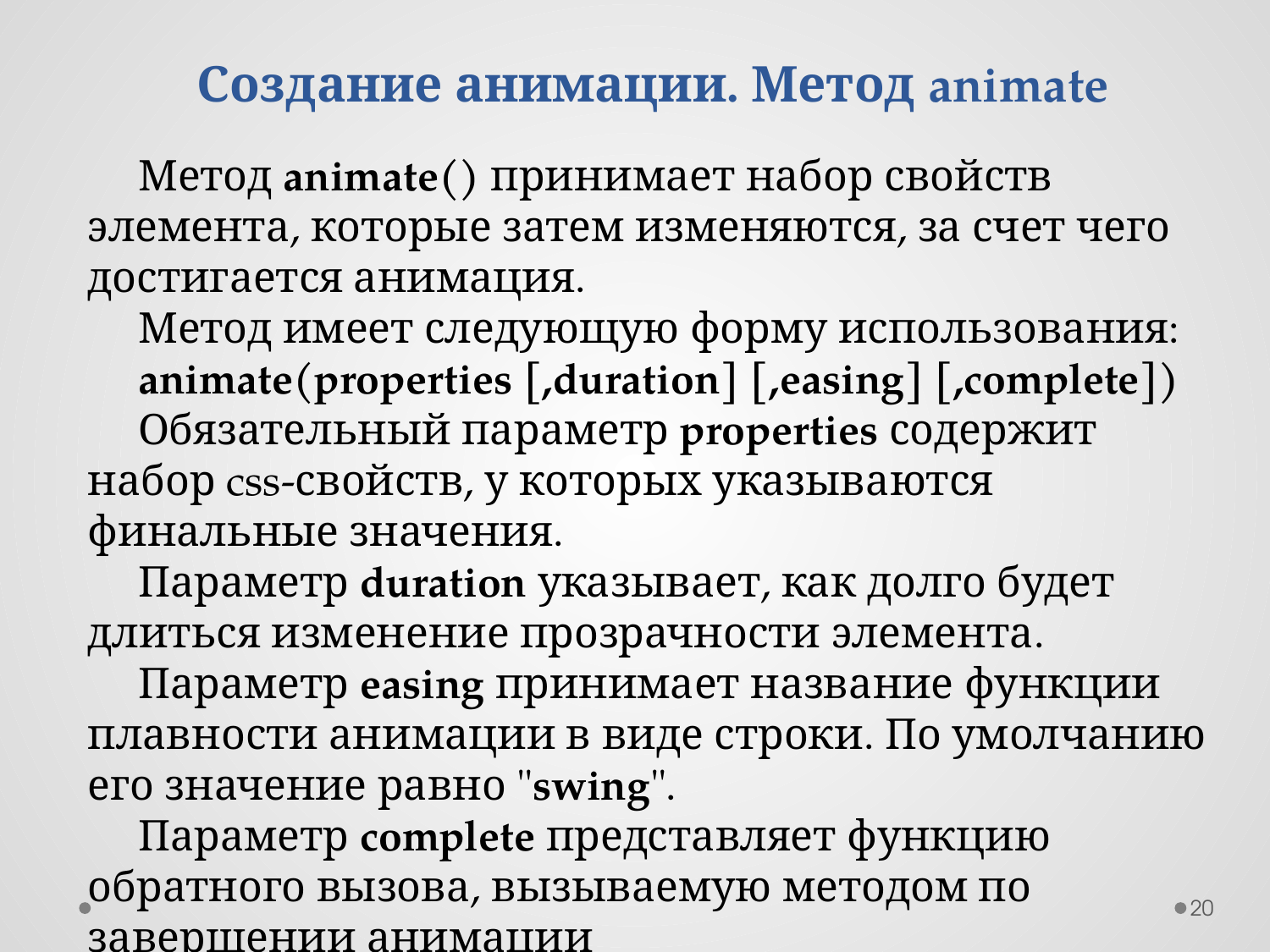

Создание анимации. Метод animate
Метод animate() принимает набор свойств элемента, которые затем изменяются, за счет чего достигается анимация.
Метод имеет следующую форму использования:
animate(properties [,duration] [,easing] [,complete])
Обязательный параметр properties содержит набор css-свойств, у которых указываются финальные значения.
Параметр duration указывает, как долго будет длиться изменение прозрачности элемента.
Параметр easing принимает название функции плавности анимации в виде строки. По умолчанию его значение равно "swing".
Параметр complete представляет функцию обратного вызова, вызываемую методом по завершении анимации
20